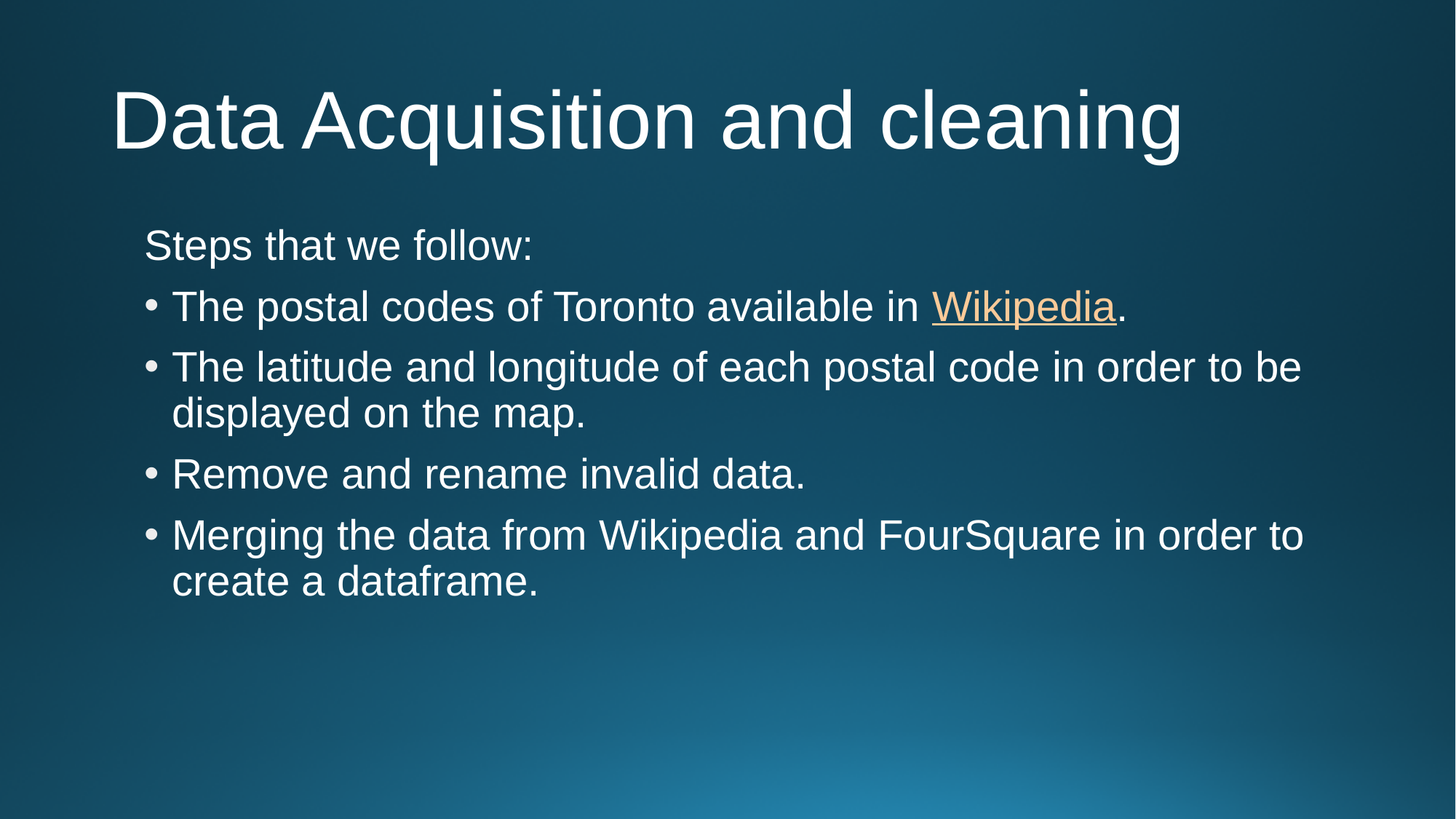

# Data Acquisition and cleaning
Steps that we follow:
The postal codes of Toronto available in Wikipedia.
The latitude and longitude of each postal code in order to be displayed on the map.
Remove and rename invalid data.
Merging the data from Wikipedia and FourSquare in order to create a dataframe.